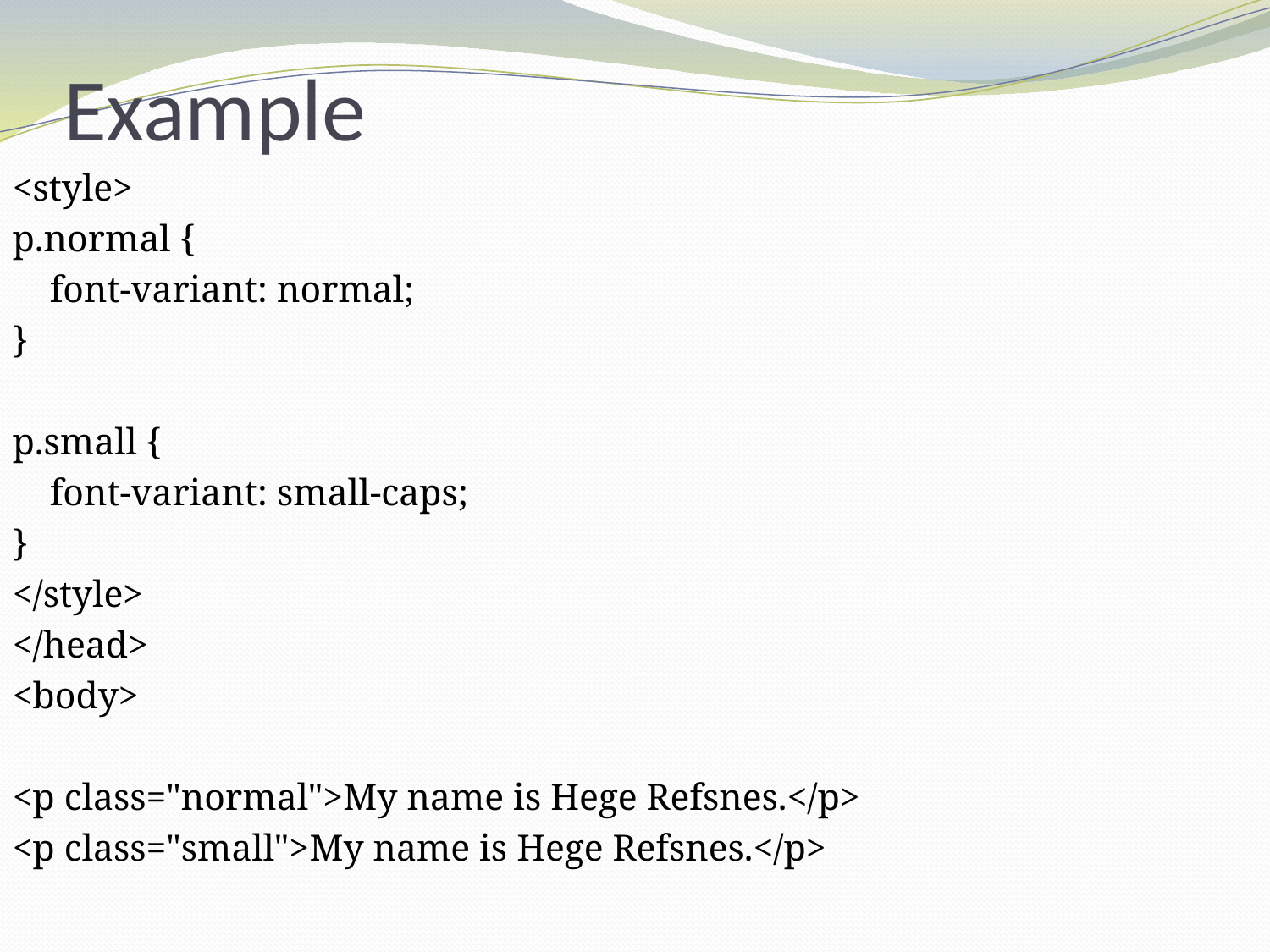

# Example
<style>
p.normal {
    font-variant: normal;
}

p.small {
    font-variant: small-caps;
}
</style>
</head>
<body>

<p class="normal">My name is Hege Refsnes.</p>
<p class="small">My name is Hege Refsnes.</p>